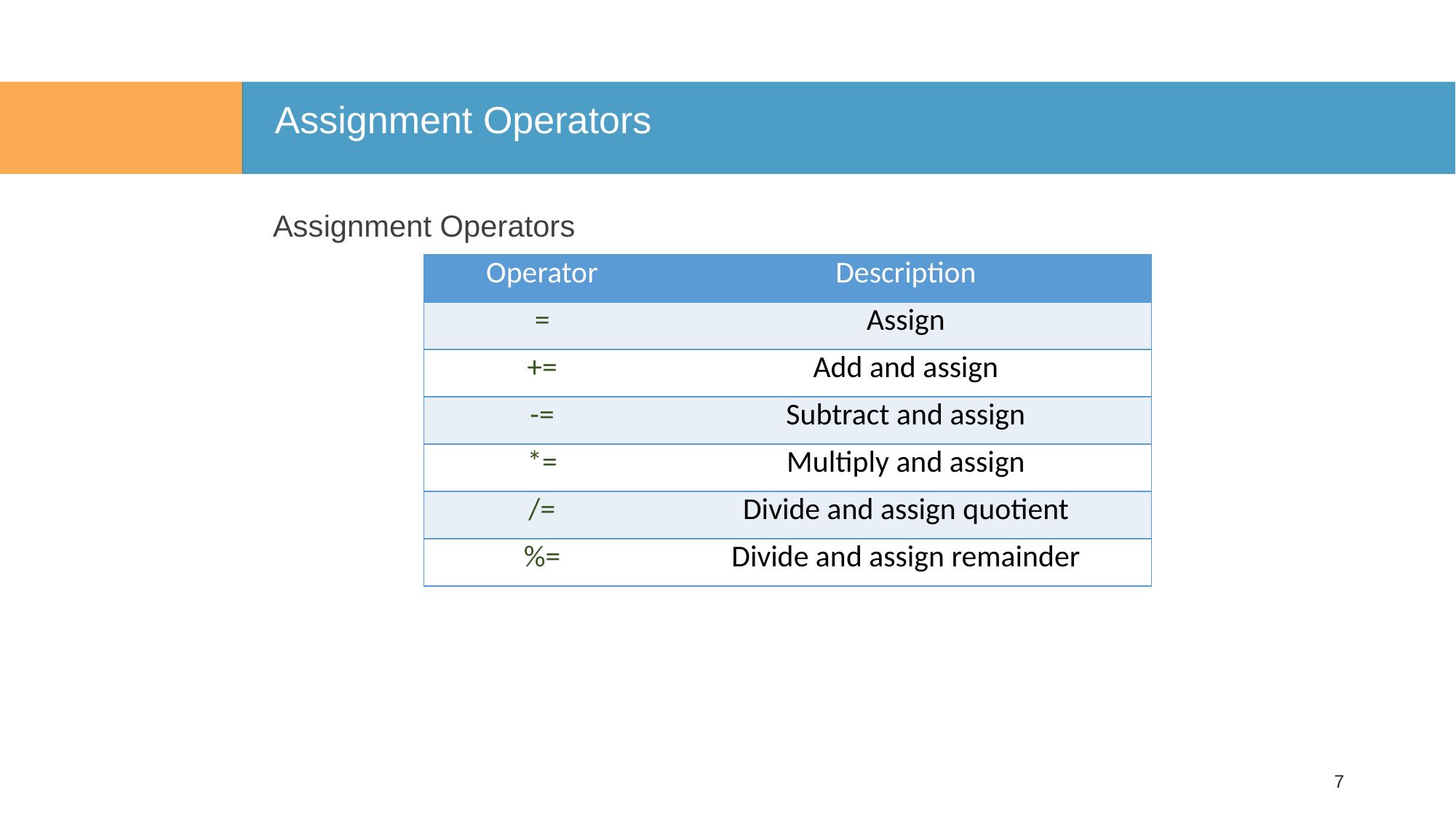

# Assignment Operators
Assignment Operators
| Operator | Description |
| --- | --- |
| = | Assign |
| += | Add and assign |
| -= | Subtract and assign |
| \*= | Multiply and assign |
| /= | Divide and assign quotient |
| %= | Divide and assign remainder |
7